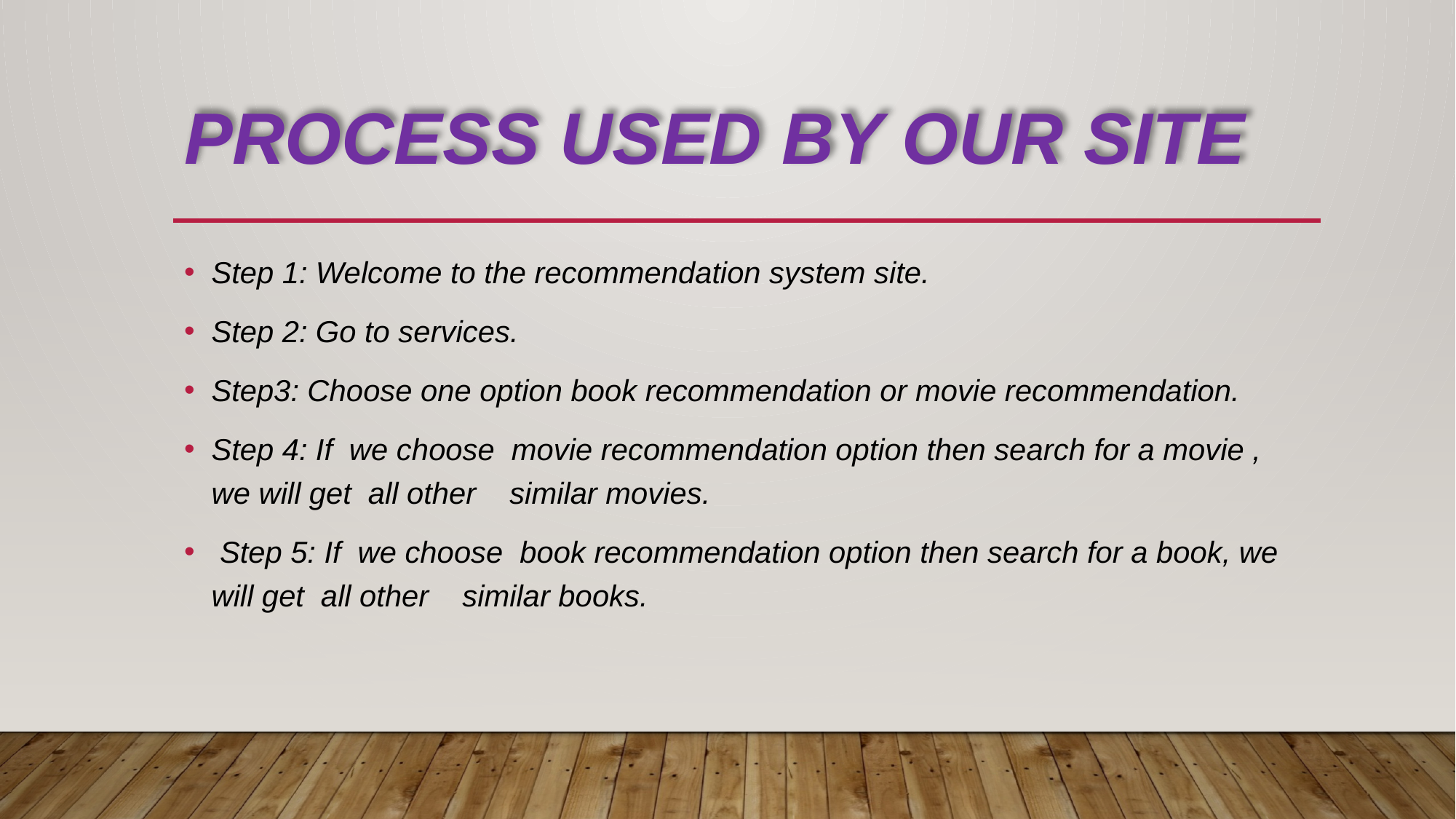

# Process used by our site
Step 1: Welcome to the recommendation system site.
Step 2: Go to services.
Step3: Choose one option book recommendation or movie recommendation.
Step 4: If  we choose  movie recommendation option then search for a movie , we will get  all other    similar movies.
 Step 5: If  we choose  book recommendation option then search for a book, we will get  all other    similar books.